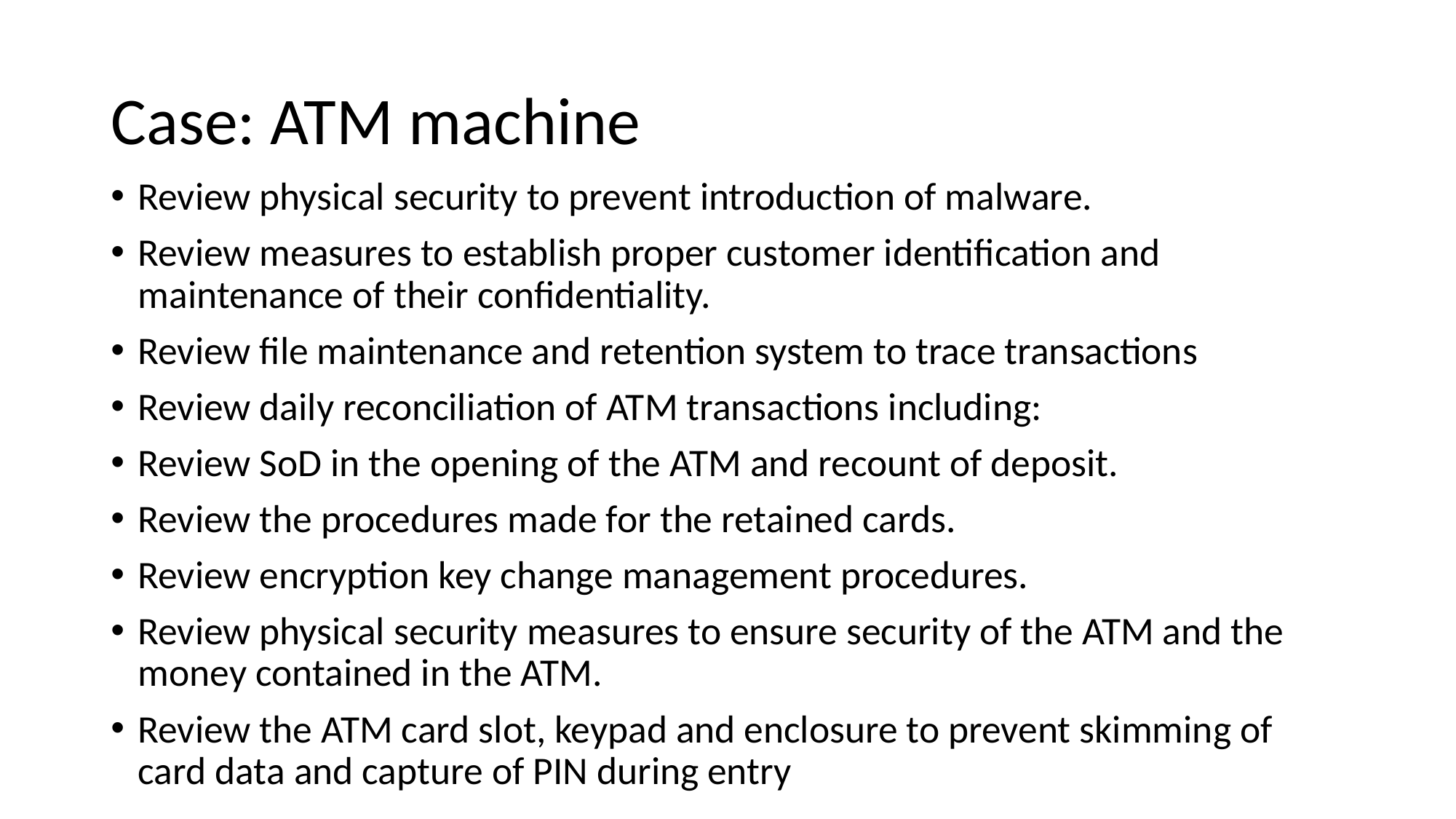

# Case: ATM machine
Review physical security to prevent introduction of malware.
Review measures to establish proper customer identification and maintenance of their confidentiality.
Review file maintenance and retention system to trace transactions
Review daily reconciliation of ATM transactions including:
Review SoD in the opening of the ATM and recount of deposit.
Review the procedures made for the retained cards.
Review encryption key change management procedures.
Review physical security measures to ensure security of the ATM and the money contained in the ATM.
Review the ATM card slot, keypad and enclosure to prevent skimming of card data and capture of PIN during entry